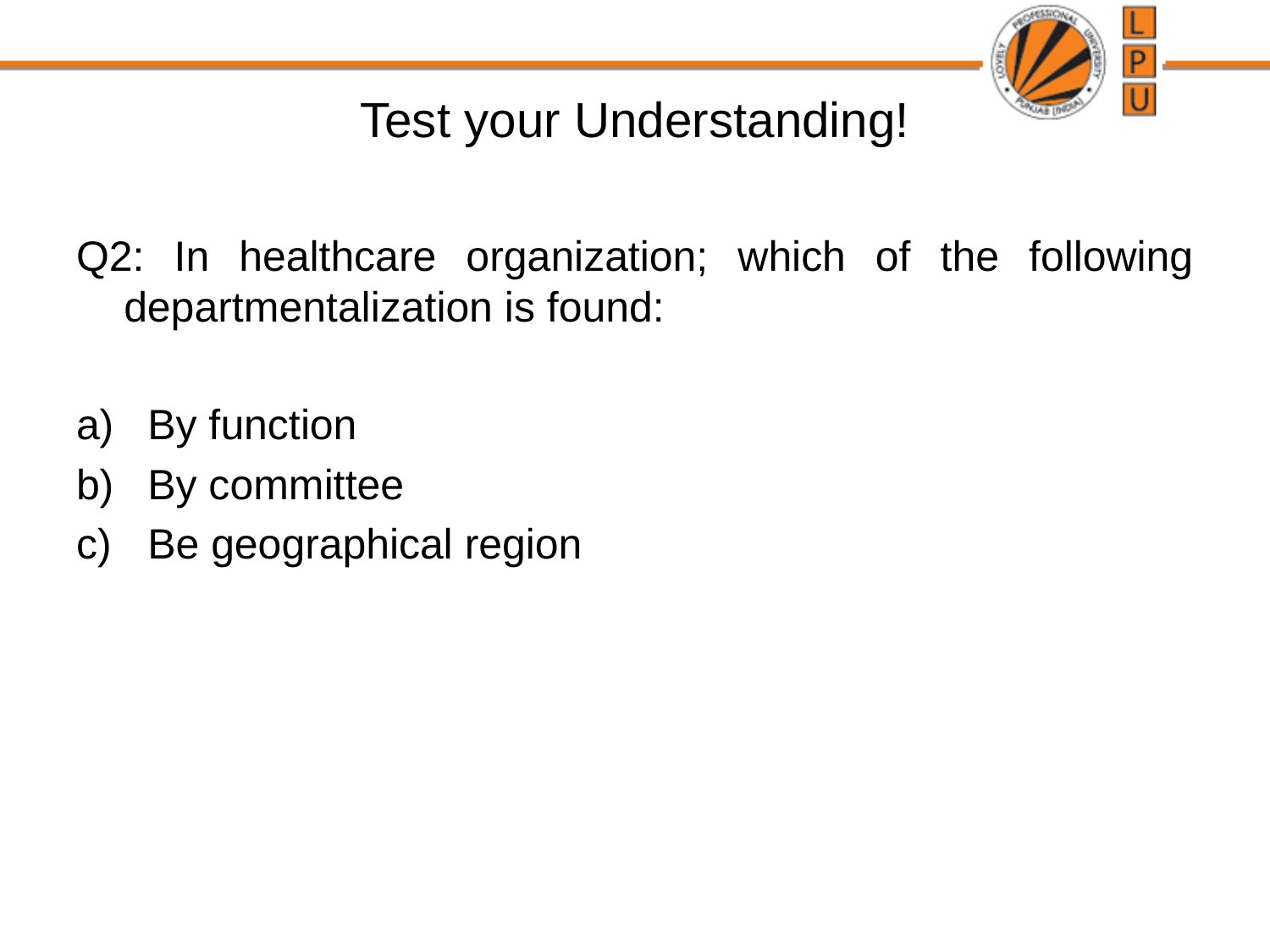

# Test your Understanding!
Q2: In healthcare organization; which of the following departmentalization is found:

By function
By committee
Be geographical region